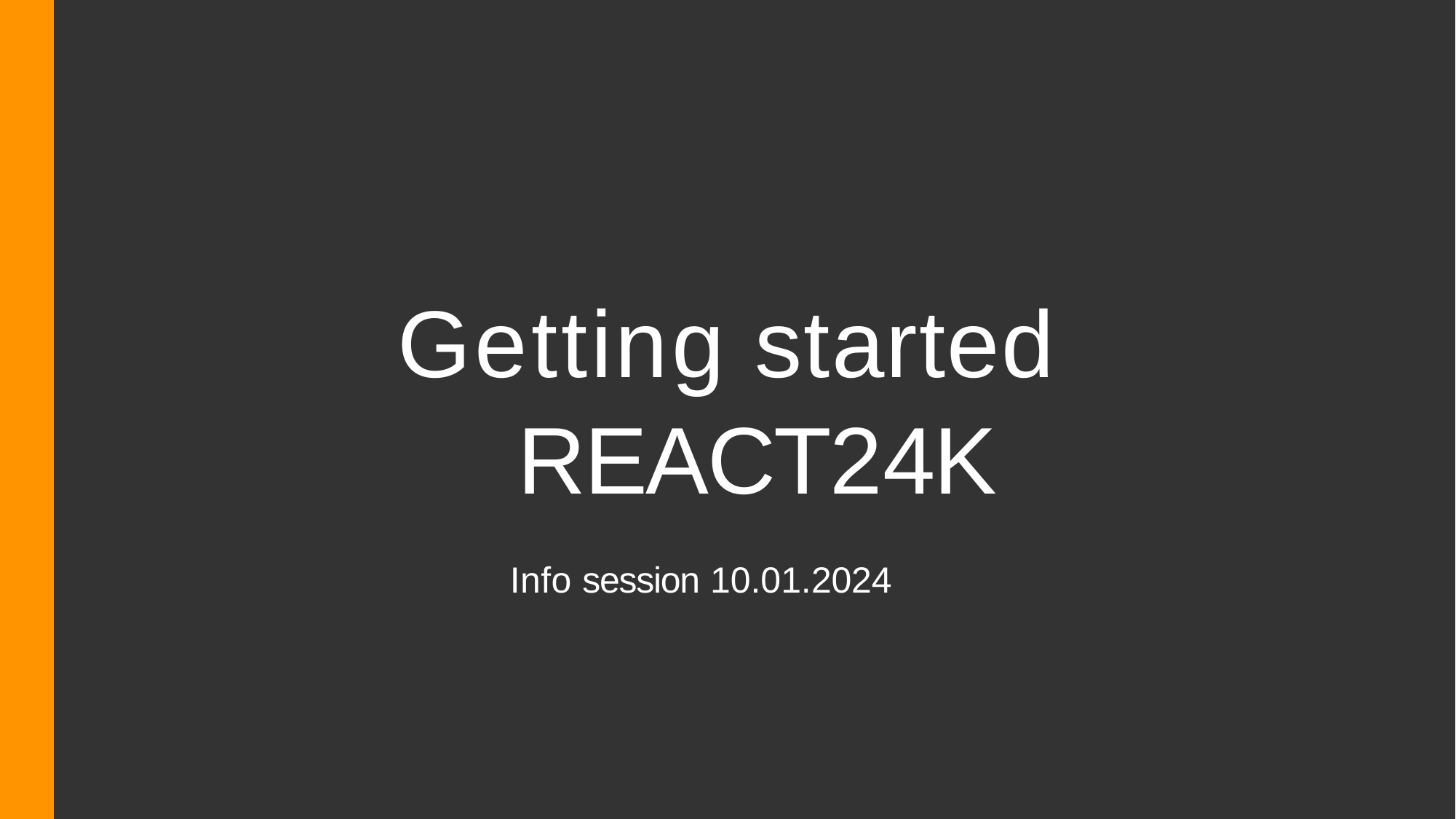

# Getting started  REACT24K
Info session 10.01.2024